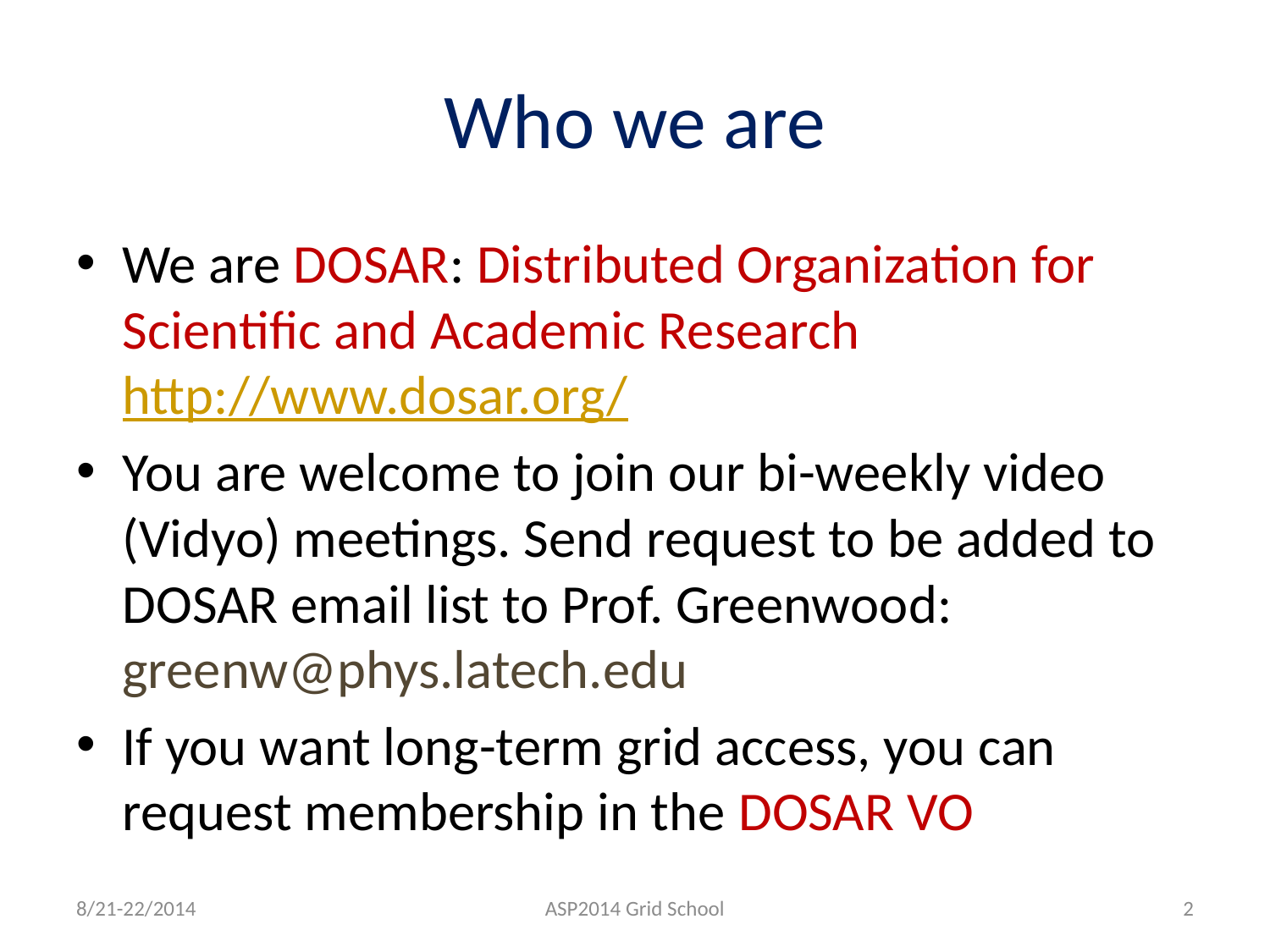

# Who we are
We are DOSAR: Distributed Organization for Scientific and Academic Research http://www.dosar.org/
You are welcome to join our bi-weekly video (Vidyo) meetings. Send request to be added to DOSAR email list to Prof. Greenwood: greenw@phys.latech.edu
If you want long-term grid access, you can request membership in the DOSAR VO
8/21-22/2014
ASP2014 Grid School
2